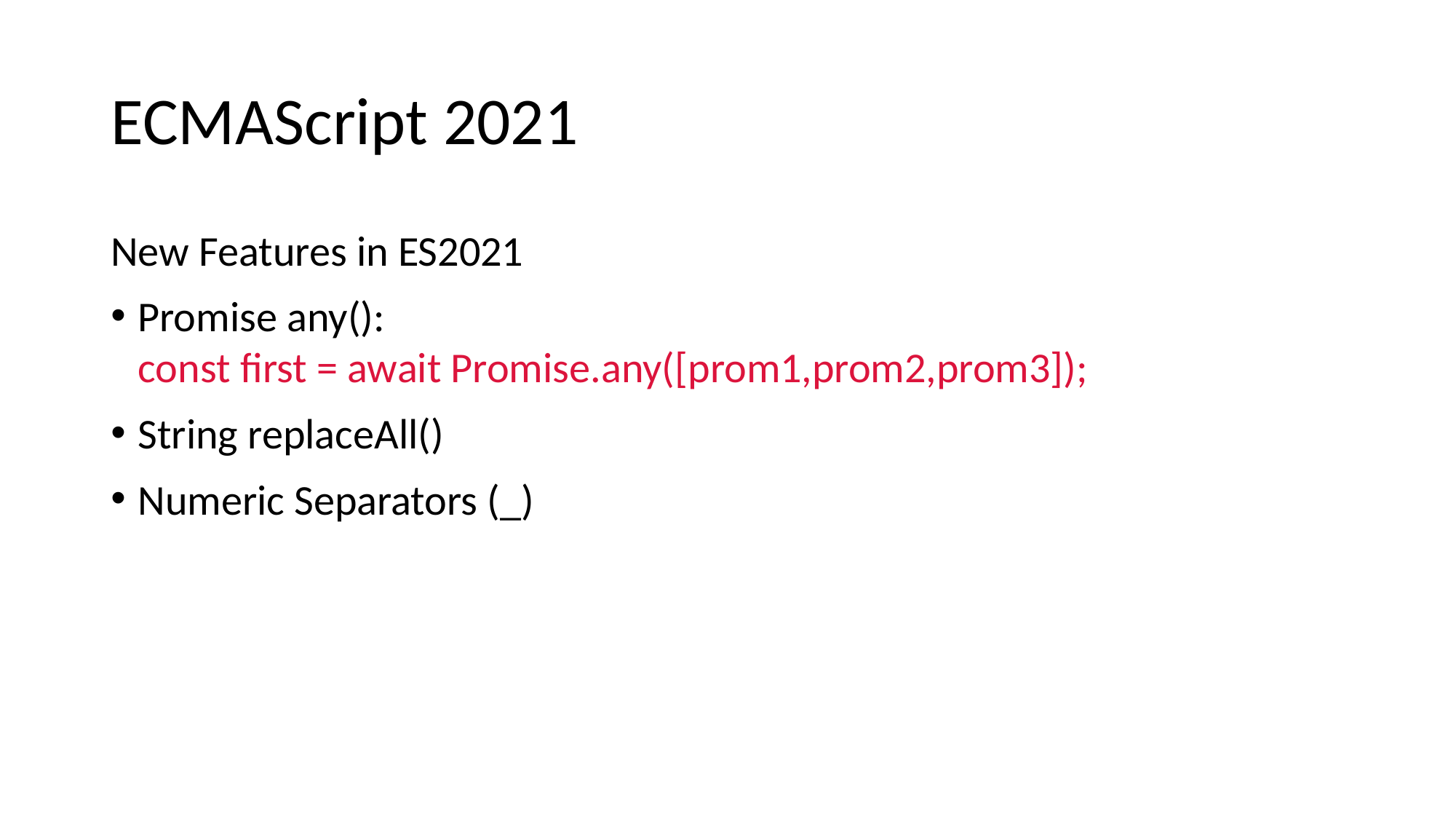

# ECMAScript 2021
New Features in ES2021
Promise any():
const first = await Promise.any([prom1,prom2,prom3]);
String replaceAll()
Numeric Separators (_)